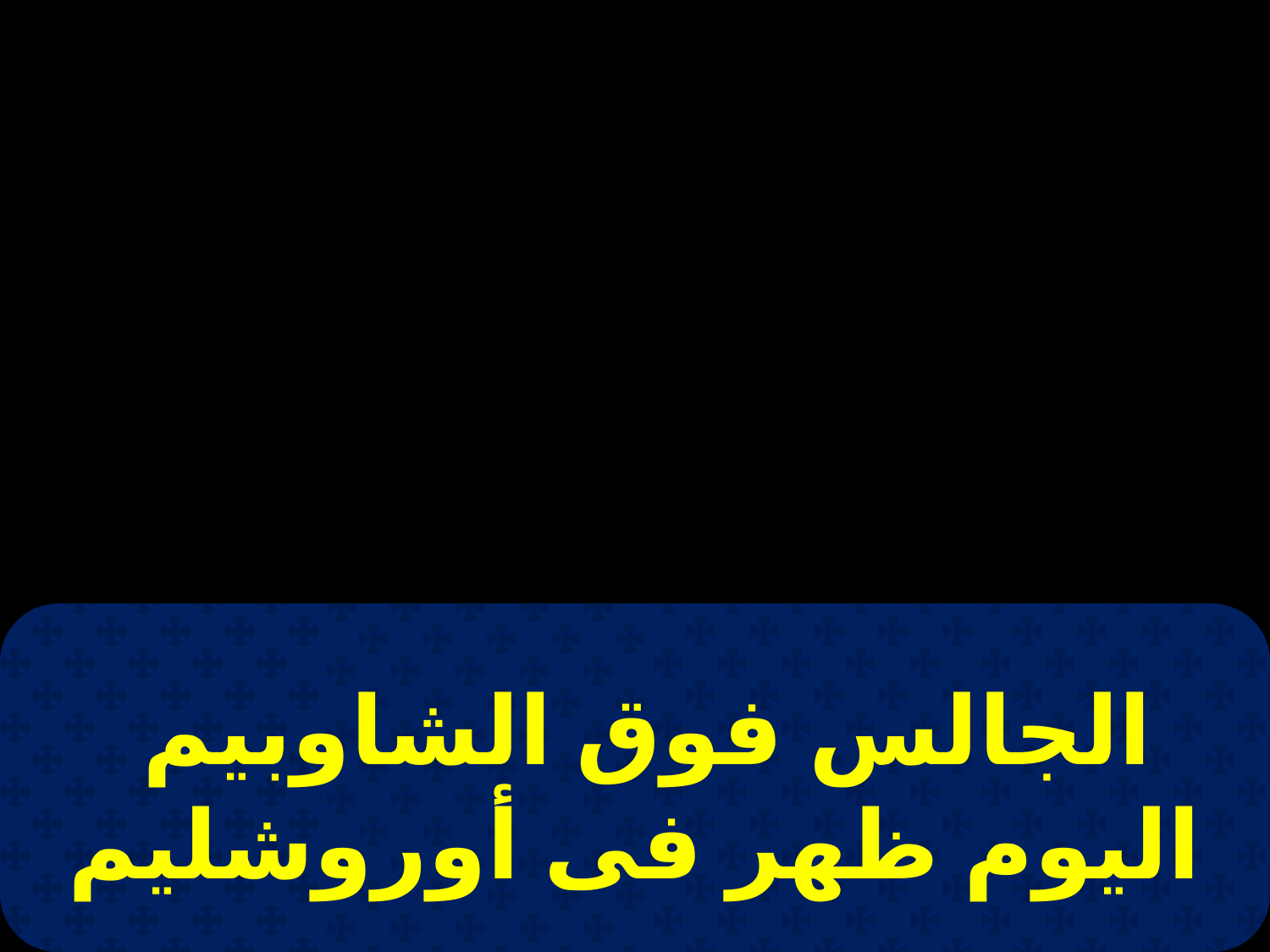

الجالس فوق الشاوبيم
اليوم ظهر فى أوروشليم